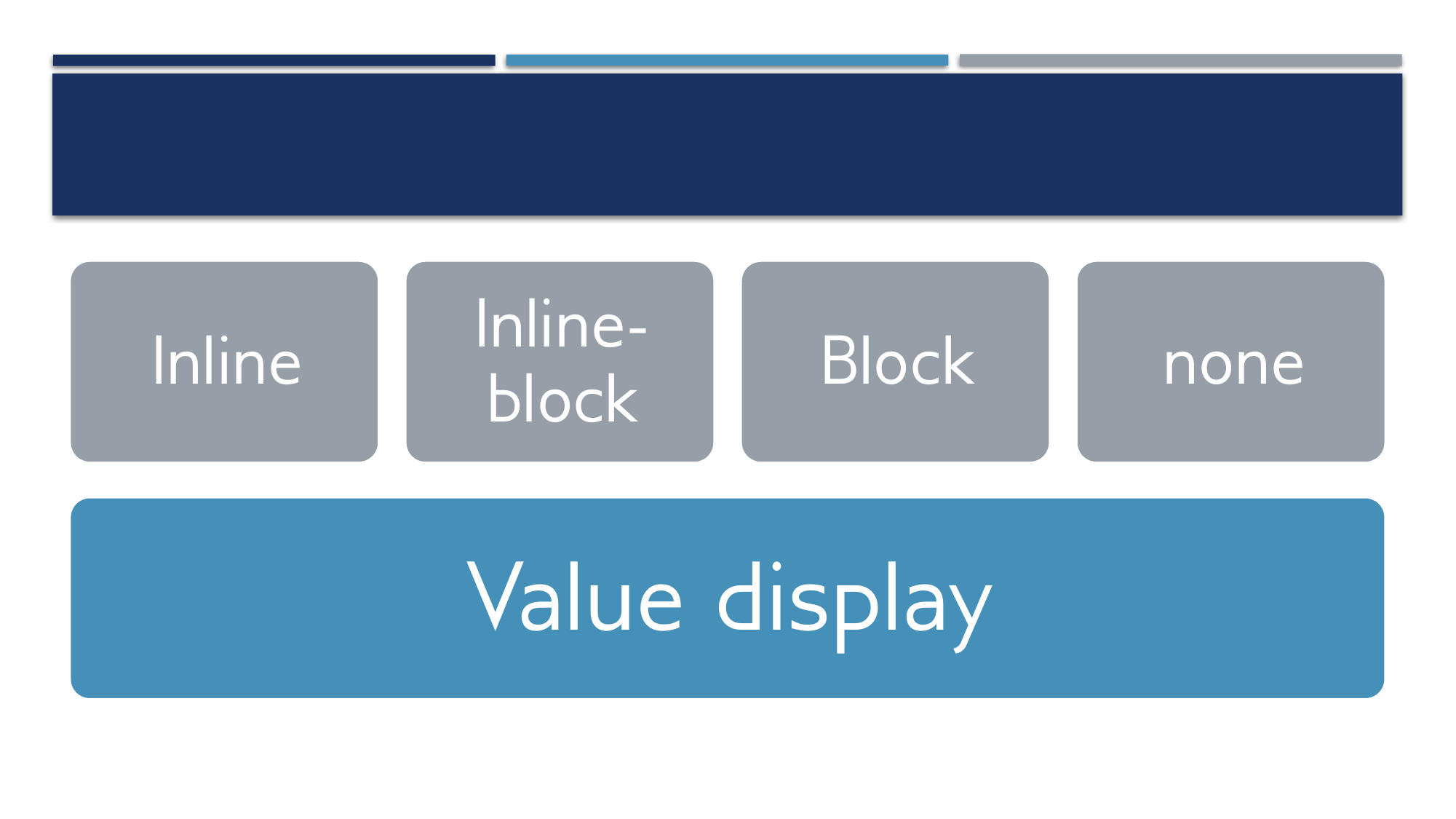

#
Value display
Inline
Inline-block
Block
none